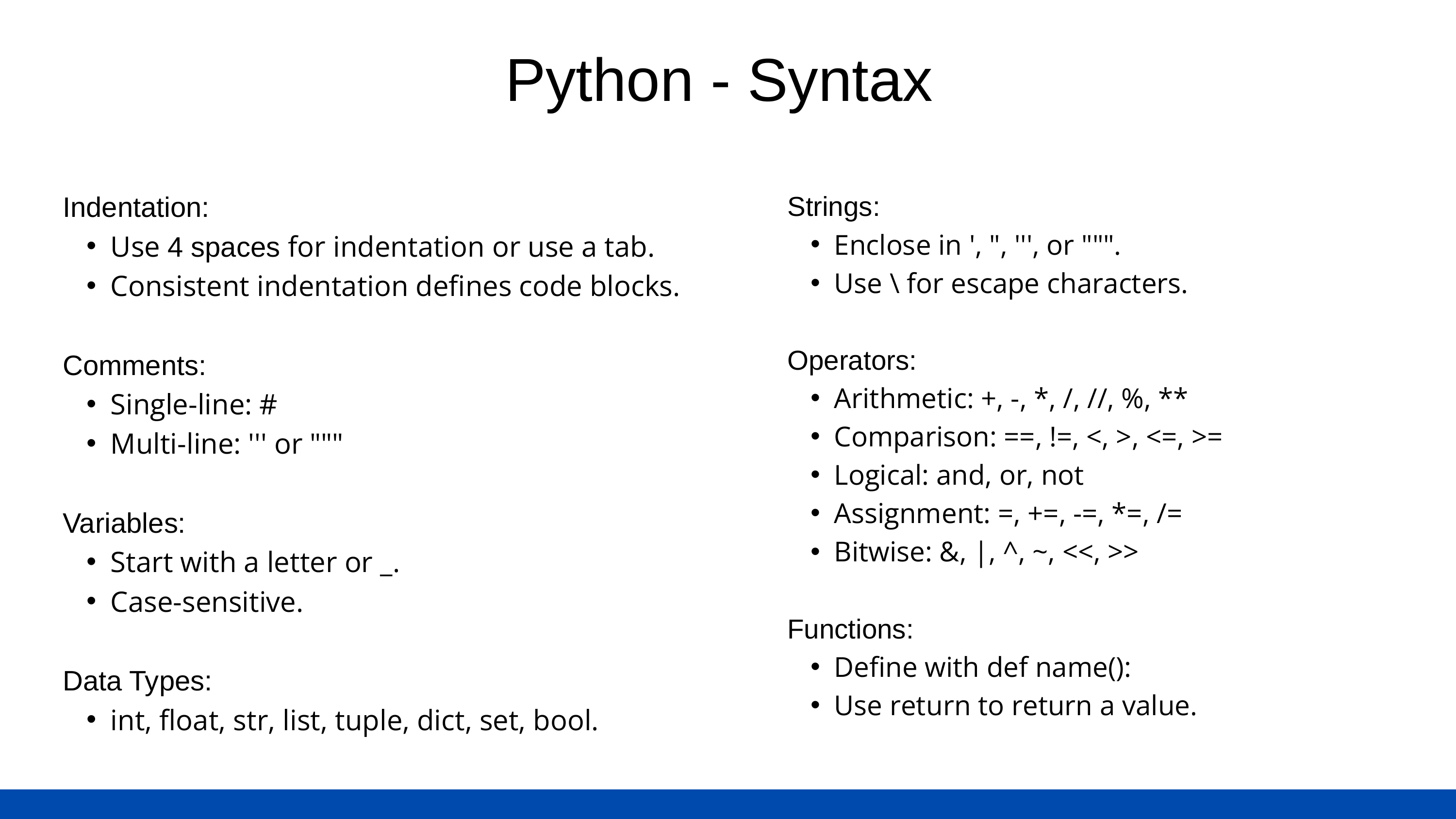

Python - Syntax
Indentation:
Use 4 spaces for indentation or use a tab.
Consistent indentation defines code blocks.

Comments:
Single-line: #
Multi-line: ''' or """

Variables:
Start with a letter or _.
Case-sensitive.

Data Types:
int, float, str, list, tuple, dict, set, bool.

Strings:
Enclose in ', ", ''', or """.
Use \ for escape characters.

Operators:
Arithmetic: +, -, *, /, //, %, **
Comparison: ==, !=, <, >, <=, >=
Logical: and, or, not
Assignment: =, +=, -=, *=, /=
Bitwise: &, |, ^, ~, <<, >>

Functions:
Define with def name():
Use return to return a value.